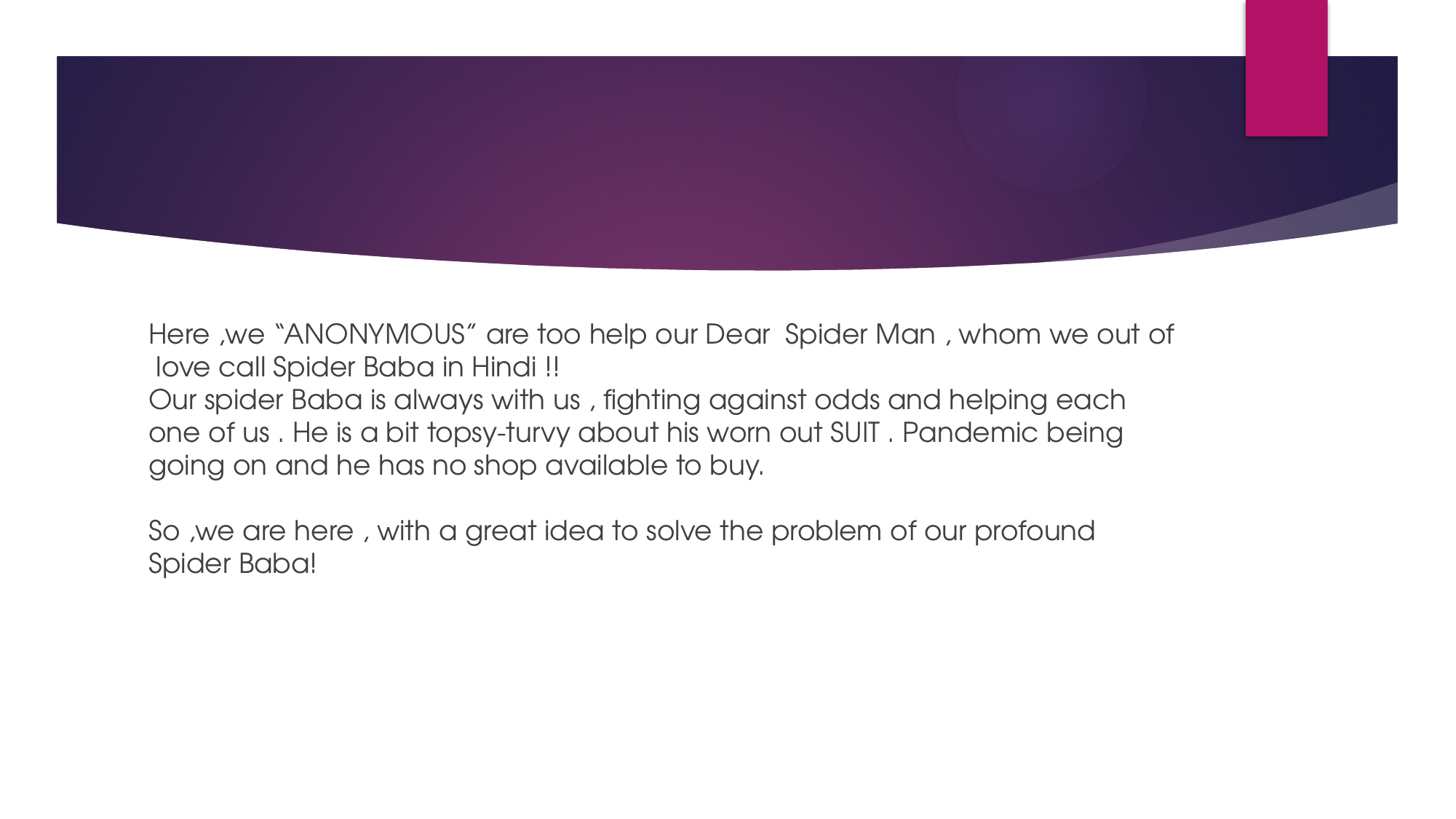

#
Here ,we “ANONYMOUS” are too help our Dear  Spider Man , whom we out of  love call Spider Baba in Hindi !!
Our spider Baba is always with us , fighting against odds and helping each one of us . He is a bit topsy-turvy about his worn out SUIT . Pandemic being going on and he has no shop available to buy.
So ,we are here , with a great idea to solve the problem of our profound Spider Baba!